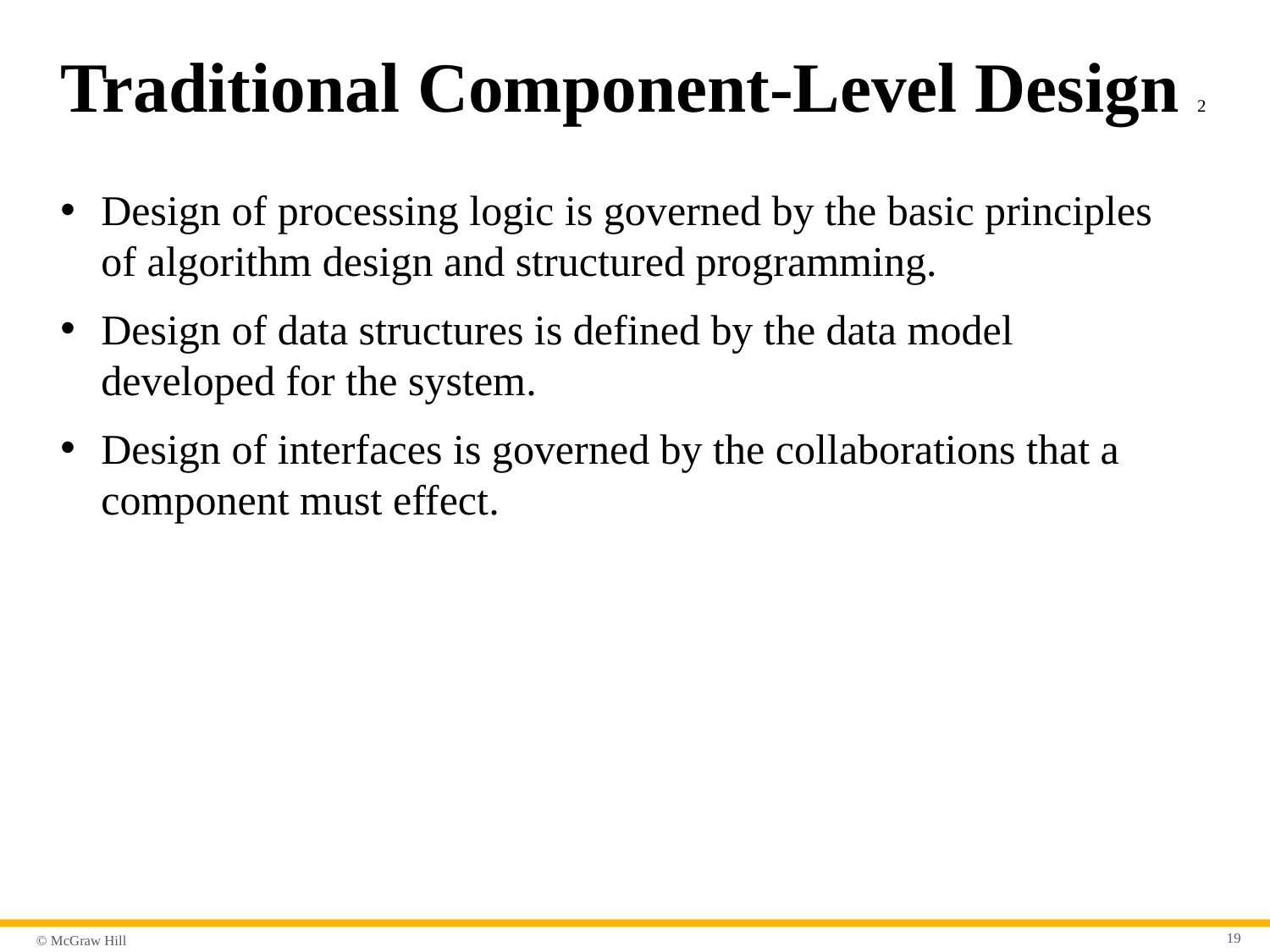

# Traditional Component-Level Design 2
Design of processing logic is governed by the basic principles of algorithm design and structured programming.
Design of data structures is defined by the data model developed for the system.
Design of interfaces is governed by the collaborations that a component must effect.
19